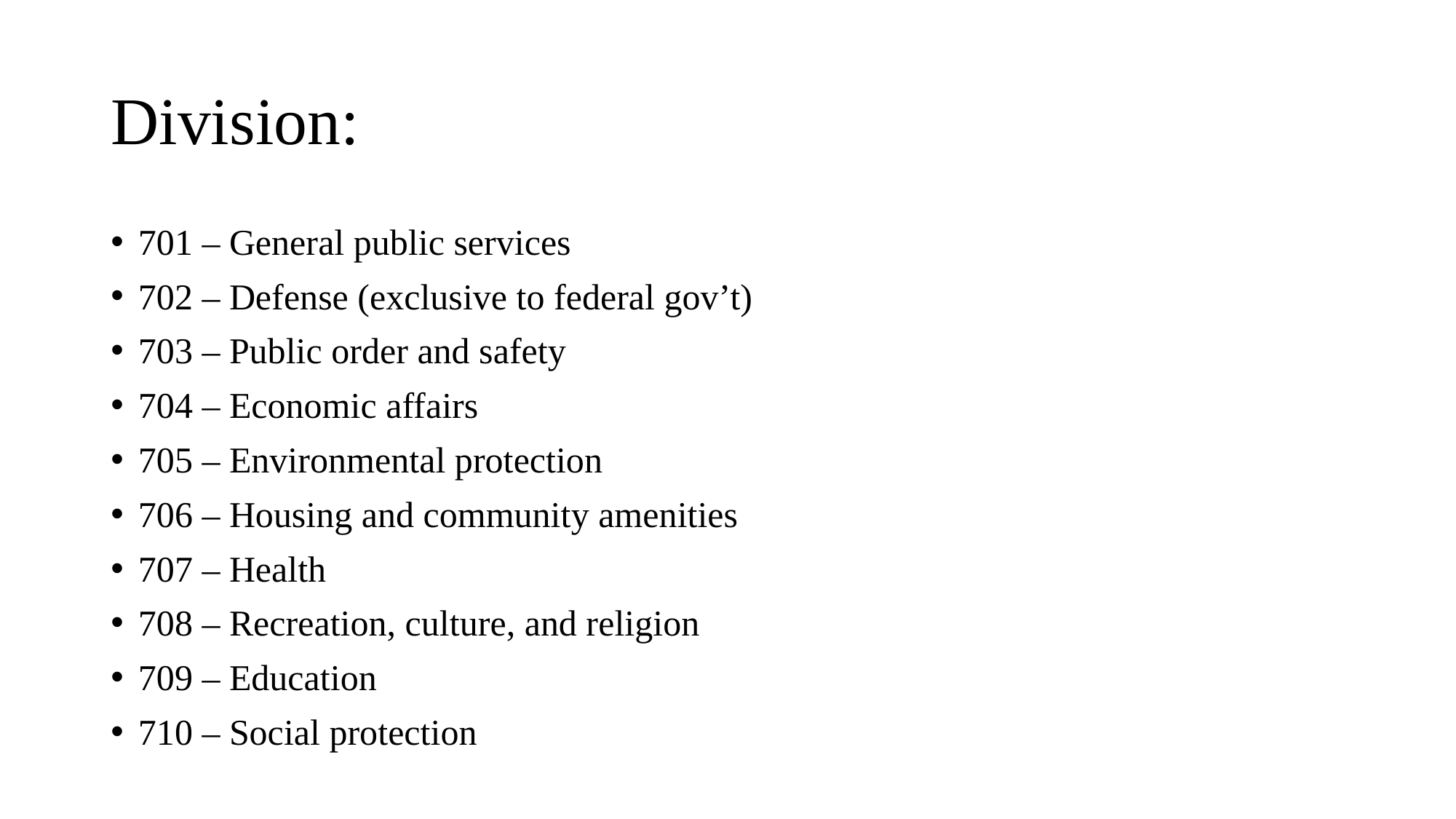

# Division:
701 – General public services
702 – Defense (exclusive to federal gov’t)
703 – Public order and safety
704 – Economic affairs
705 – Environmental protection
706 – Housing and community amenities
707 – Health
708 – Recreation, culture, and religion
709 – Education
710 – Social protection